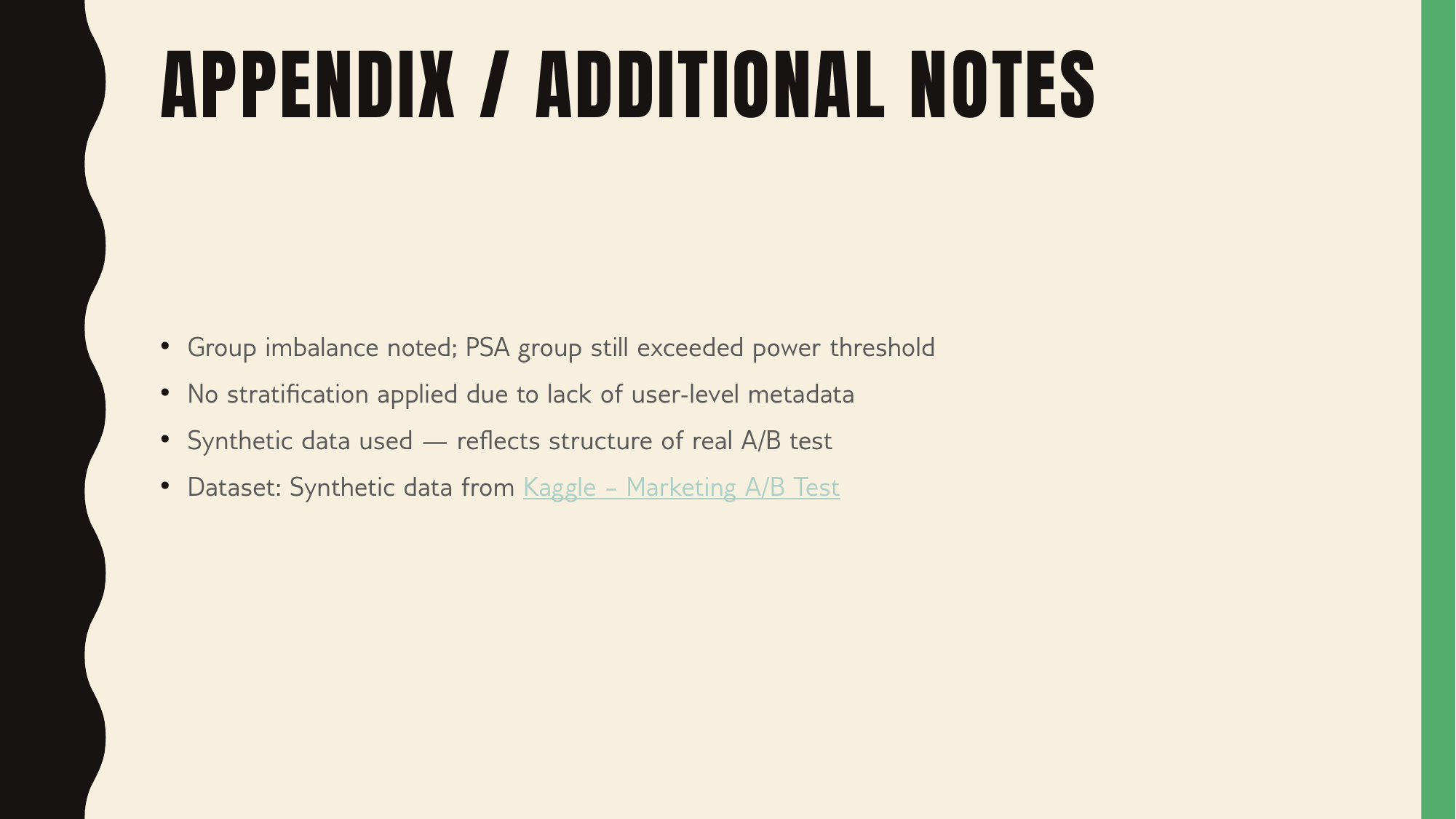

# Appendix / Additional Notes

Group imbalance noted; PSA group still exceeded power threshold
No stratification applied due to lack of user-level metadata
Synthetic data used — reflects structure of real A/B test
Dataset: Synthetic data from Kaggle – Marketing A/B Test